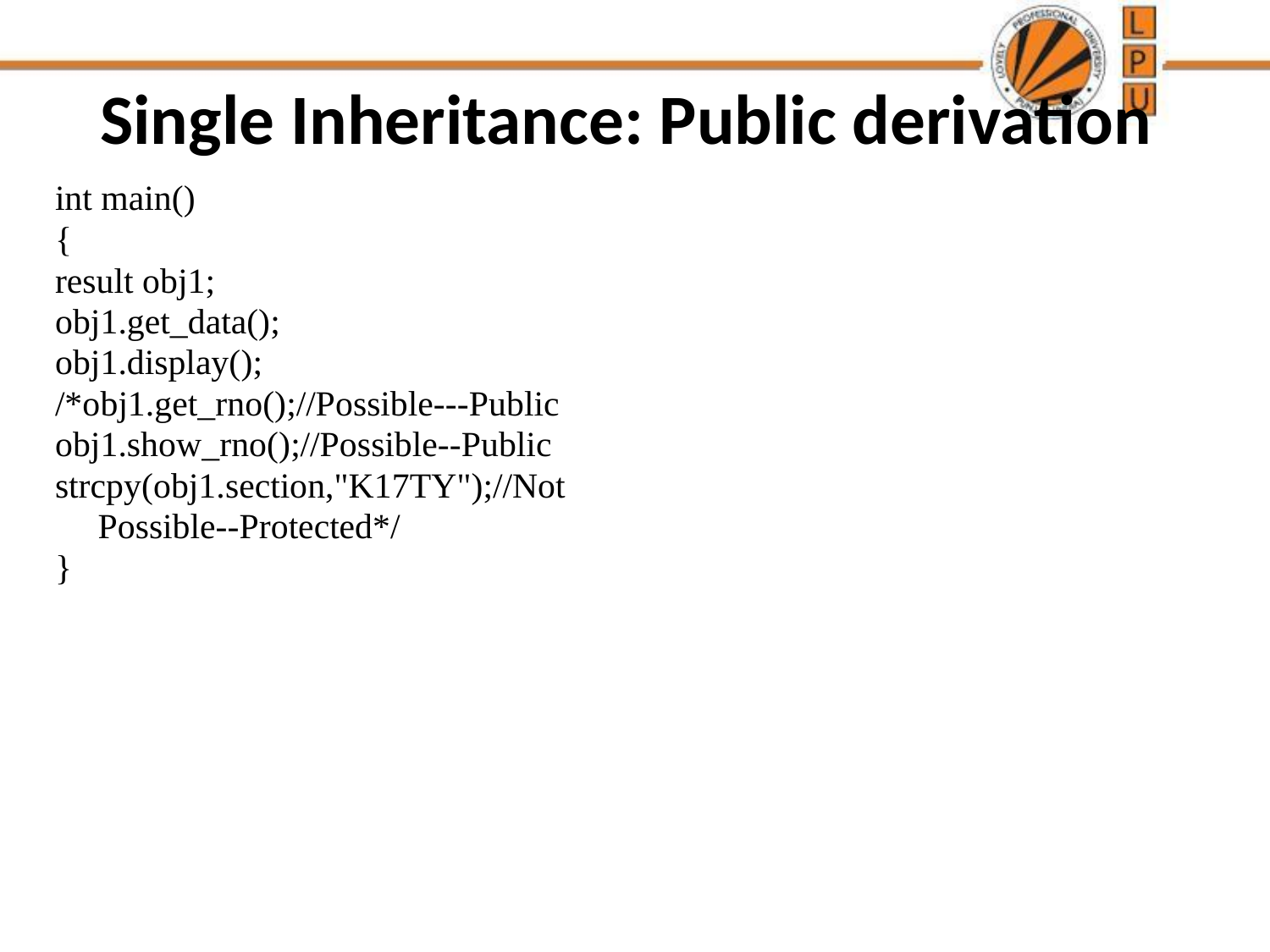

# Single Inheritance: Public derivation
int main()
{
result obj1;
obj1.get_data();
obj1.display();
/*obj1.get_rno();//Possible---Public
obj1.show_rno();//Possible--Public
strcpy(obj1.section,"K17TY");//Not Possible--Protected*/
}